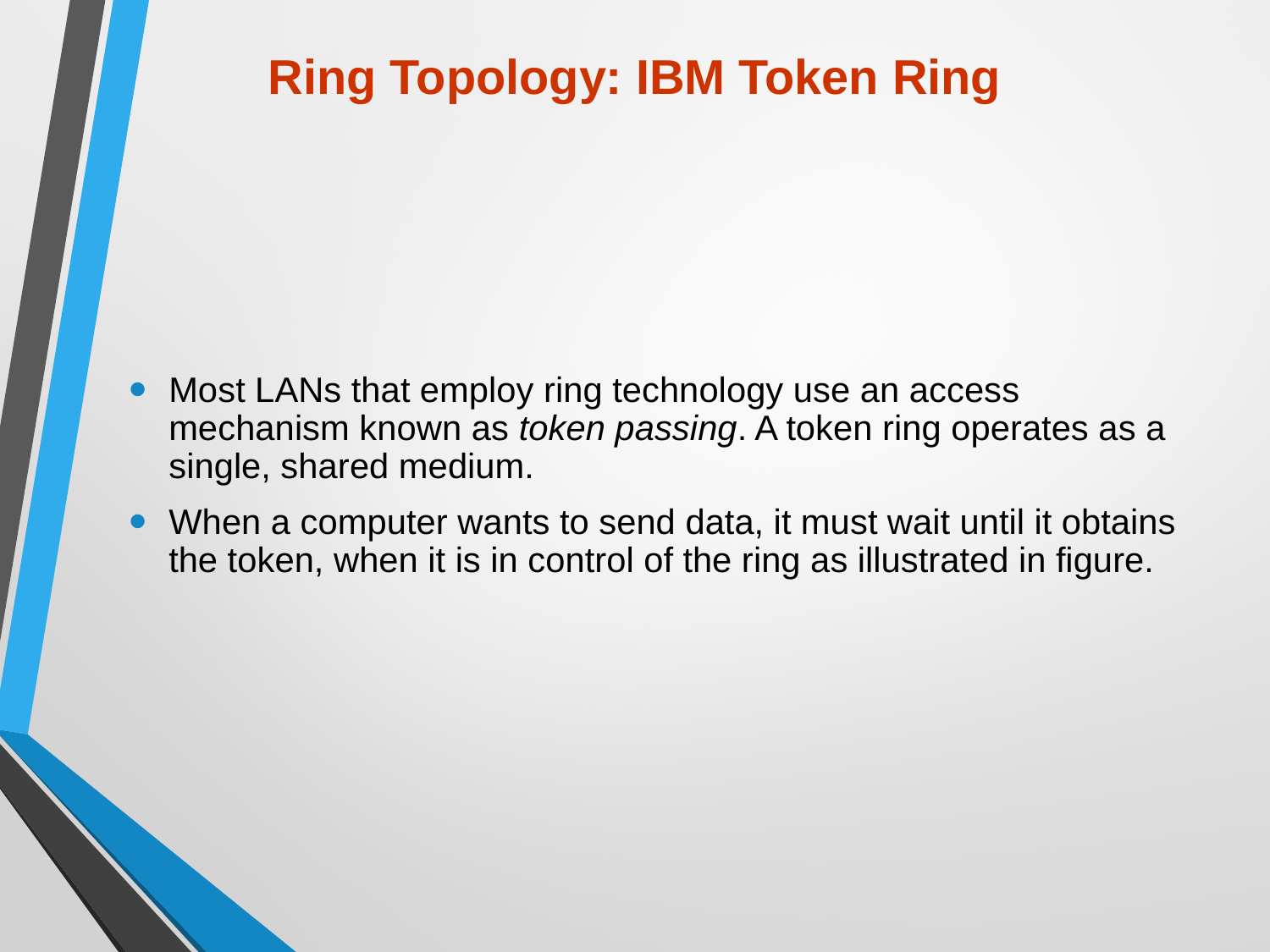

# Ring Topology: IBM Token Ring
Most LANs that employ ring technology use an access mechanism known as token passing. A token ring operates as a single, shared medium.
When a computer wants to send data, it must wait until it obtains the token, when it is in control of the ring as illustrated in figure.